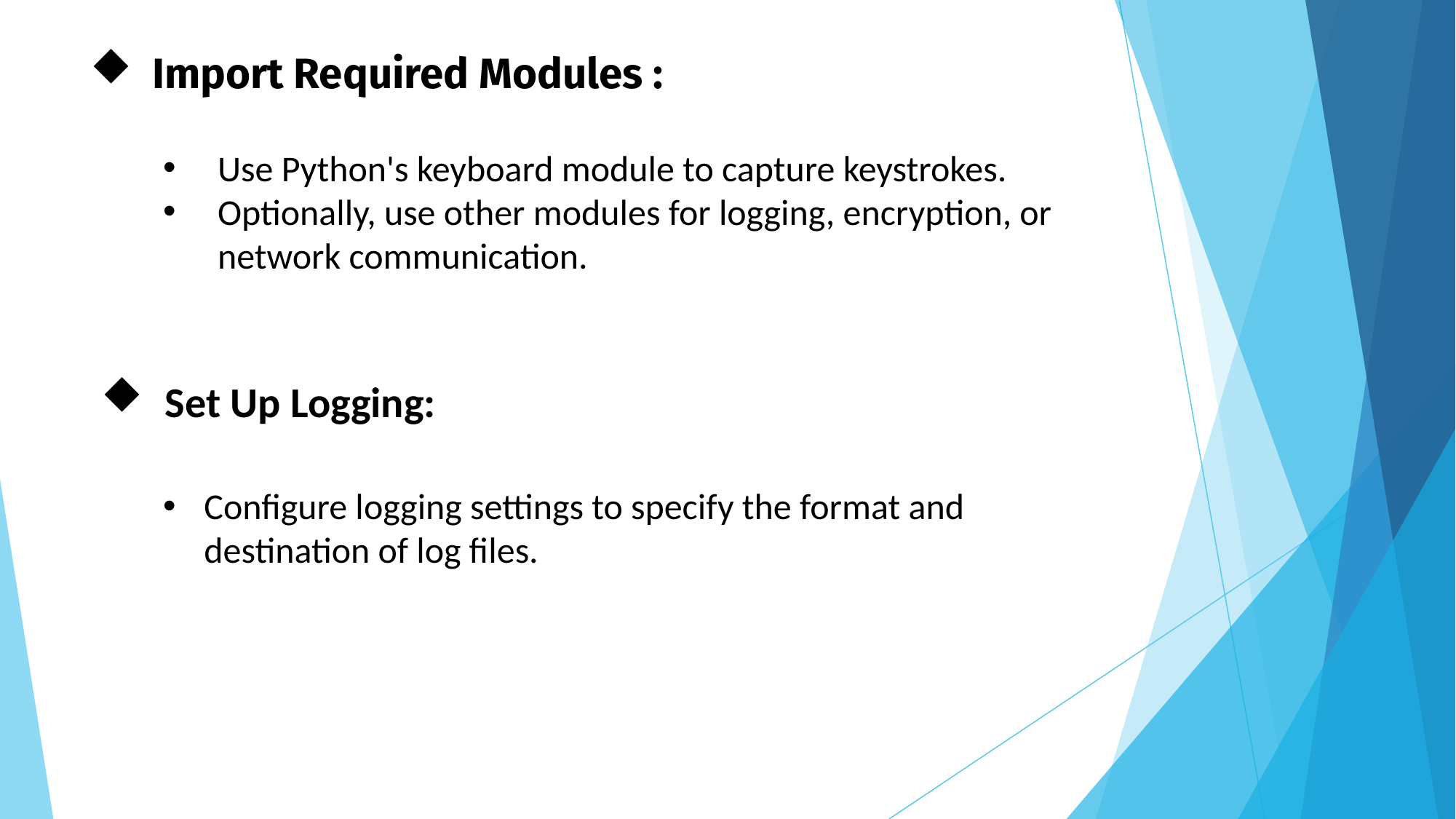

# Import Required Modules :
Use Python's keyboard module to capture keystrokes.
Optionally, use other modules for logging, encryption, or network communication.

 Set Up Logging:
Configure logging settings to specify the format and destination of log files.